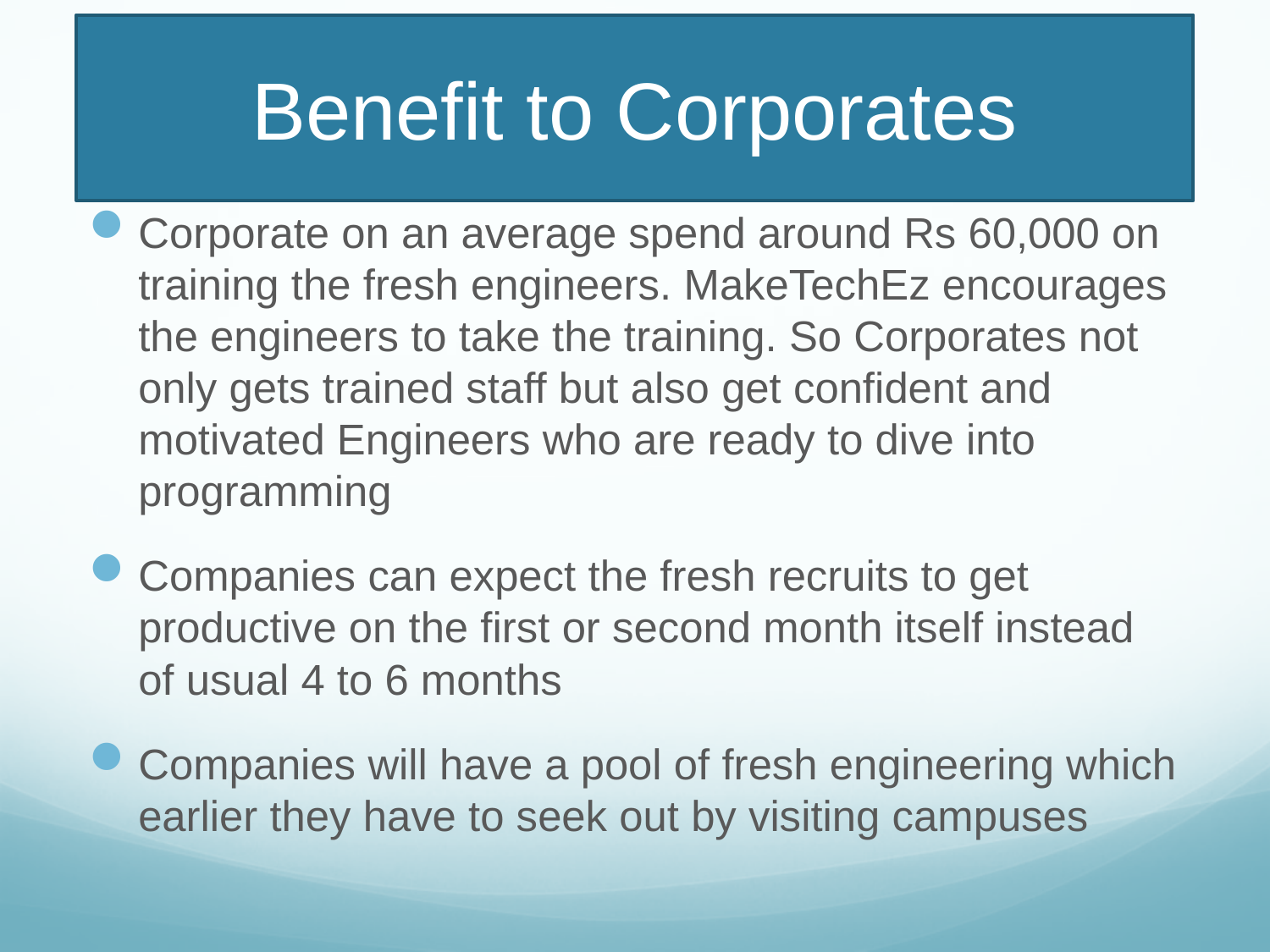

# Benefit to Corporates
Corporate on an average spend around Rs 60,000 on training the fresh engineers. MakeTechEz encourages the engineers to take the training. So Corporates not only gets trained staff but also get confident and motivated Engineers who are ready to dive into programming
Companies can expect the fresh recruits to get productive on the first or second month itself instead of usual 4 to 6 months
Companies will have a pool of fresh engineering which earlier they have to seek out by visiting campuses